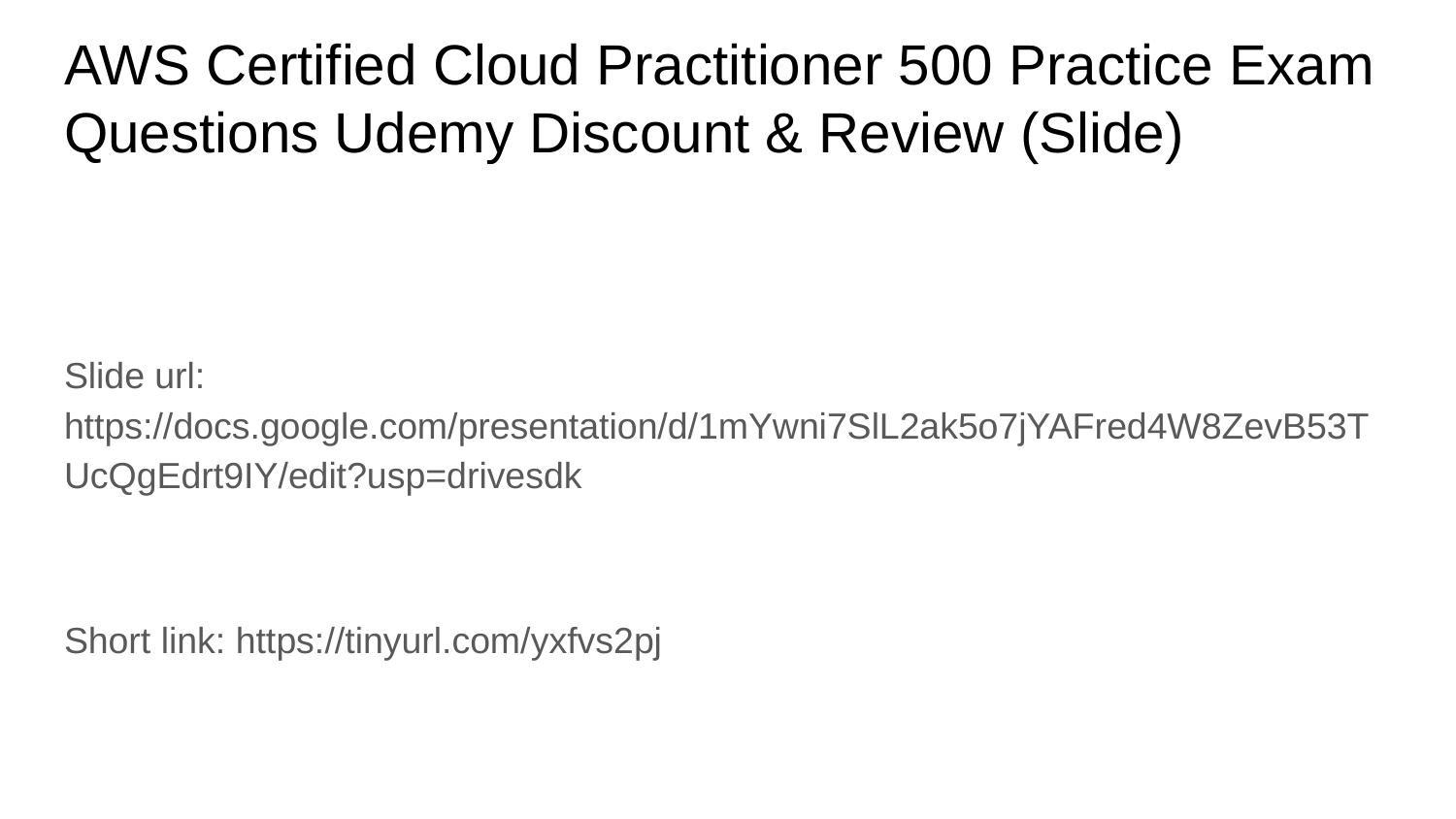

# AWS Certified Cloud Practitioner 500 Practice Exam Questions Udemy Discount & Review (Slide)

Slide url: https://docs.google.com/presentation/d/1mYwni7SlL2ak5o7jYAFred4W8ZevB53TUcQgEdrt9IY/edit?usp=drivesdk

Short link: https://tinyurl.com/yxfvs2pj